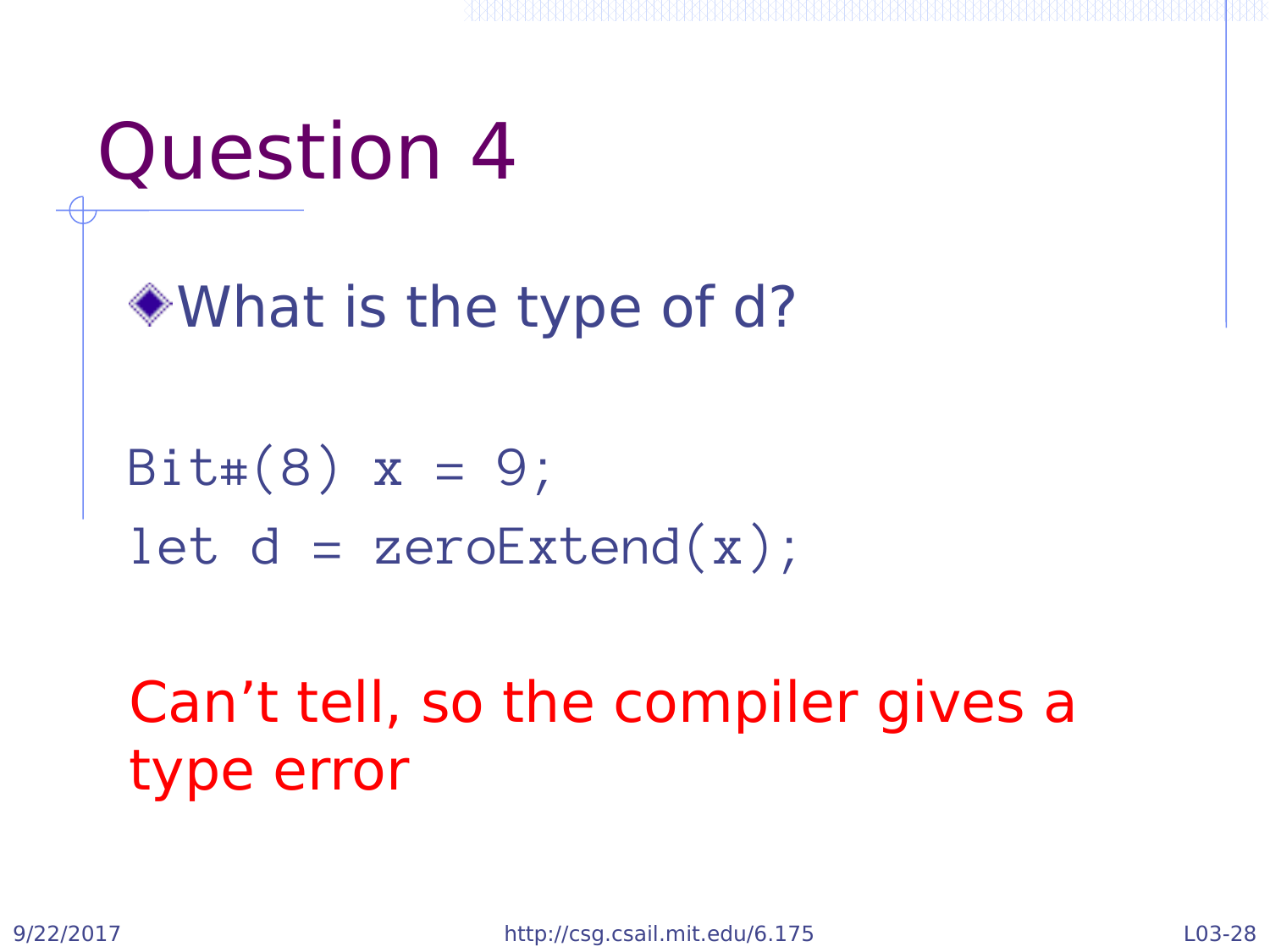

# Question 4
What is the type of d?

Bit#(8) x = 9;
let d = zeroExtend(x);

Can’t tell, so the compiler gives a type error
9/22/2017
http://csg.csail.mit.edu/6.175
L03-28